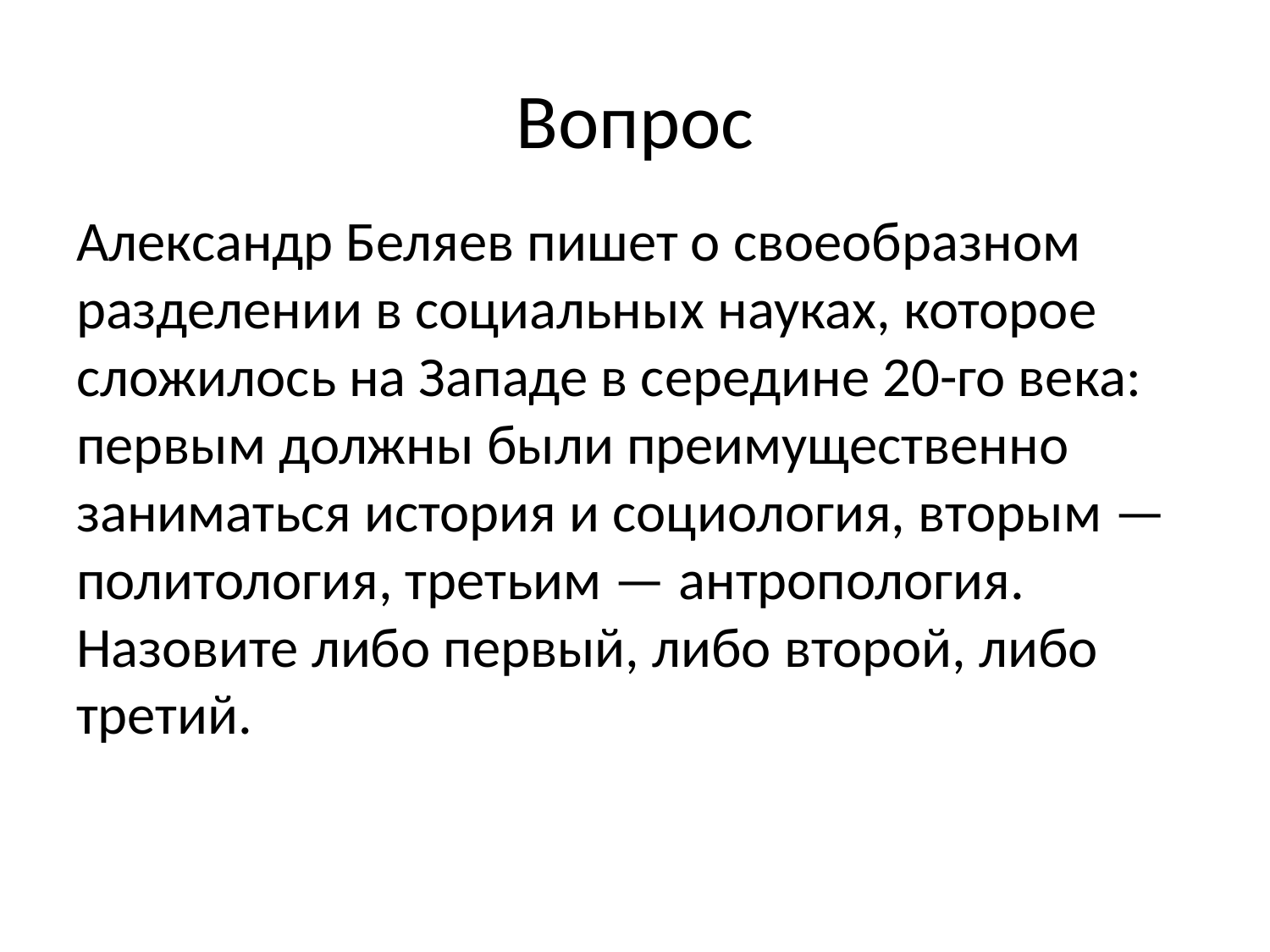

# Вопрос
Александр Беляев пишет о своеобразном разделении в социальных науках, которое сложилось на Западе в середине 20-го века: первым должны были преимущественно заниматься история и социология, вторым — политология, третьим — антропология. Назовите либо первый, либо второй, либо третий.